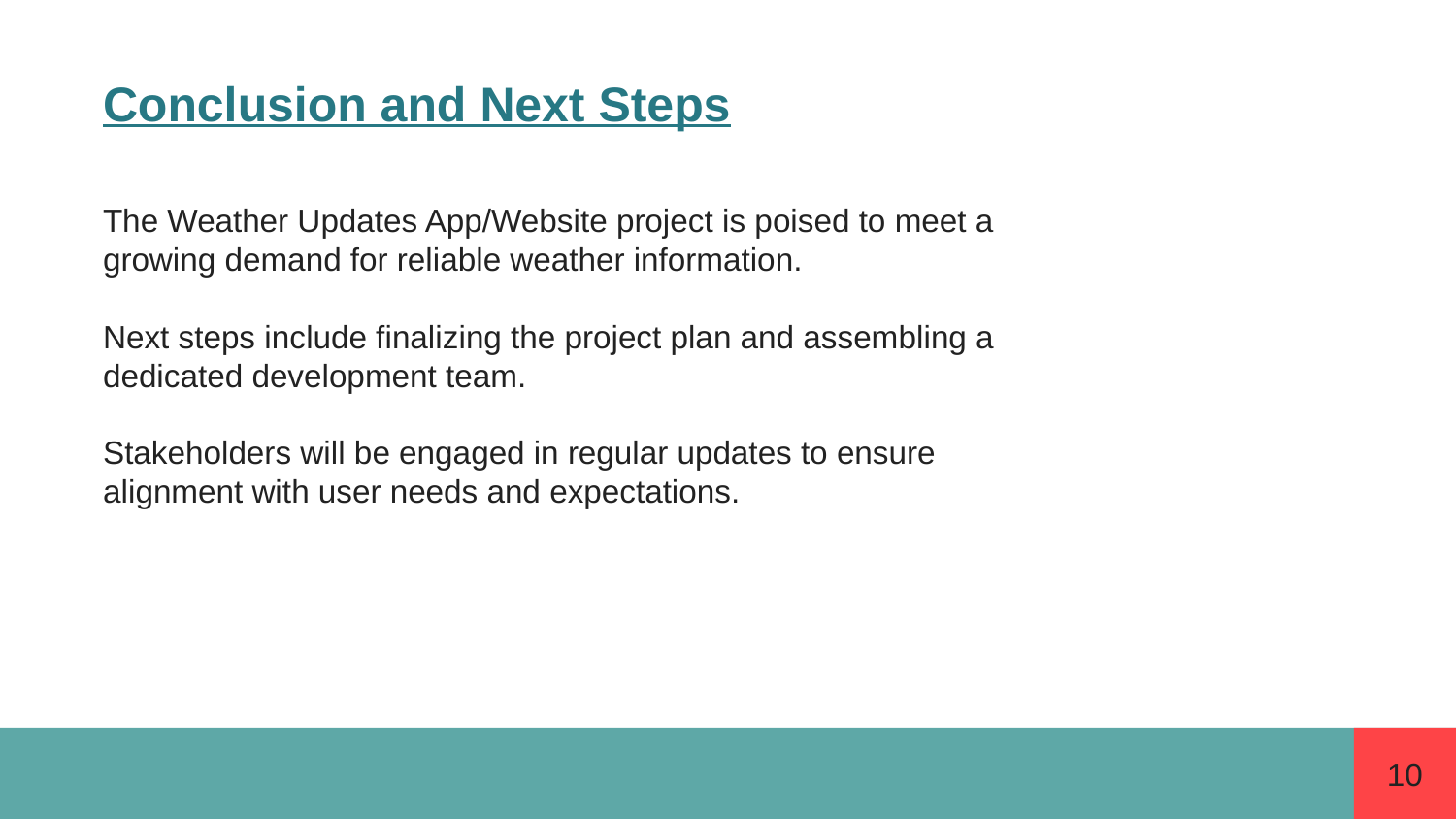

Conclusion and Next Steps
The Weather Updates App/Website project is poised to meet a growing demand for reliable weather information.

Next steps include finalizing the project plan and assembling a dedicated development team.

Stakeholders will be engaged in regular updates to ensure alignment with user needs and expectations.

10